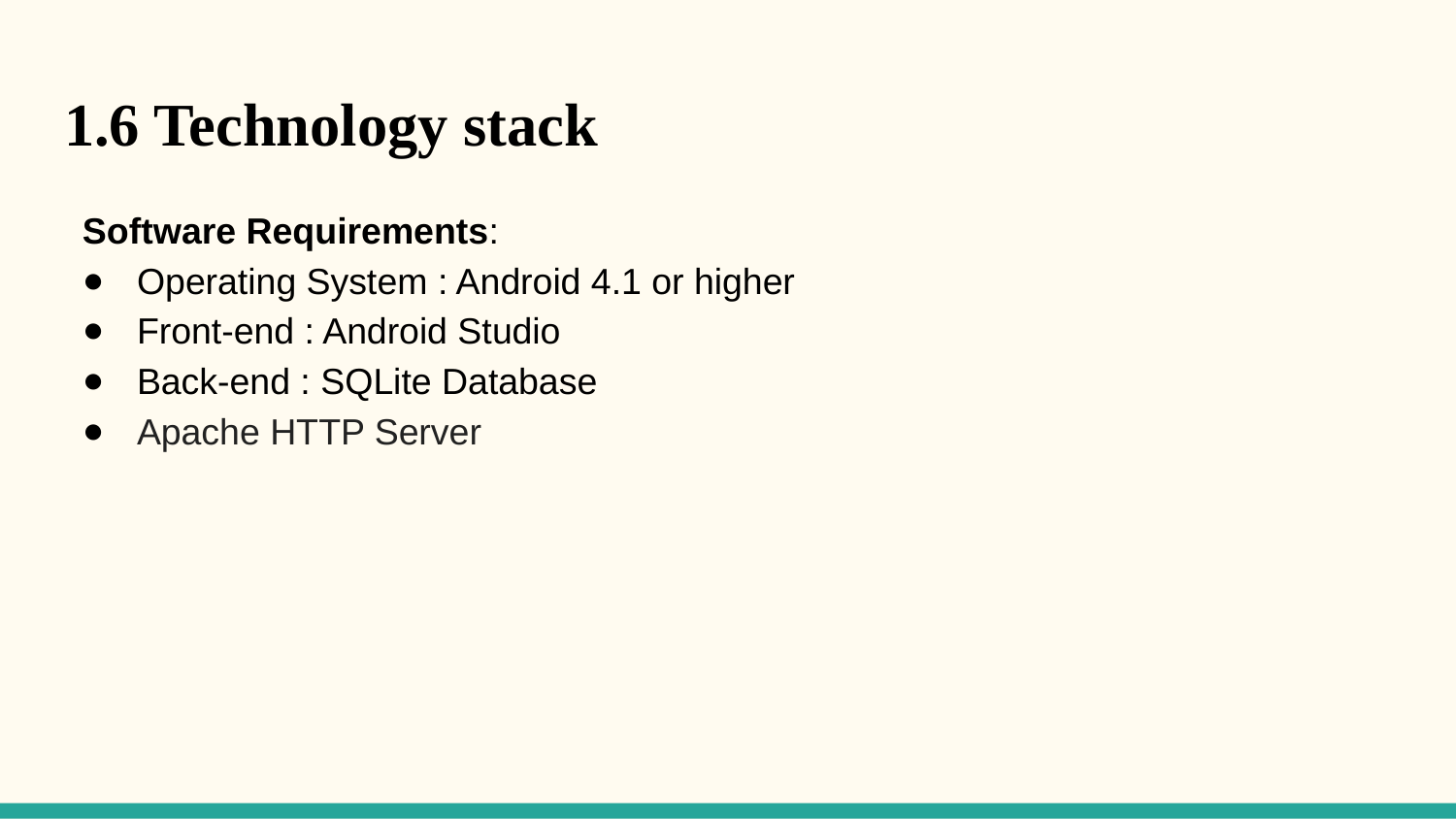

# 1.6 Technology stack
Software Requirements:
Operating System : Android 4.1 or higher
Front-end : Android Studio
Back-end : SQLite Database
Apache HTTP Server